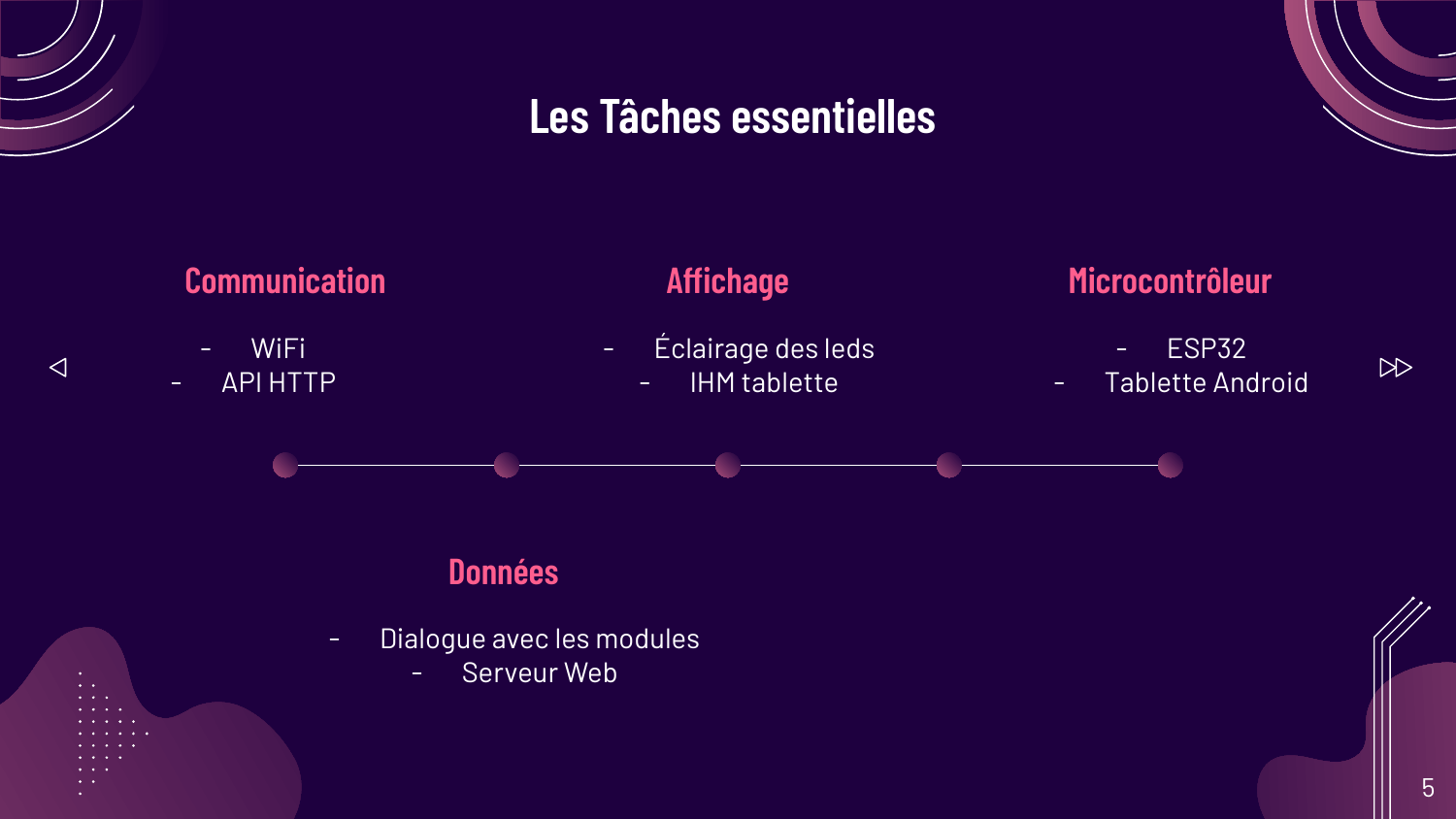

# Les Tâches essentielles
Communication
Affichage
Microcontrôleur
WiFi
API HTTP
Éclairage des leds
IHM tablette
ESP32
Tablette Android

Données
Dialogue avec les modules
Serveur Web
5